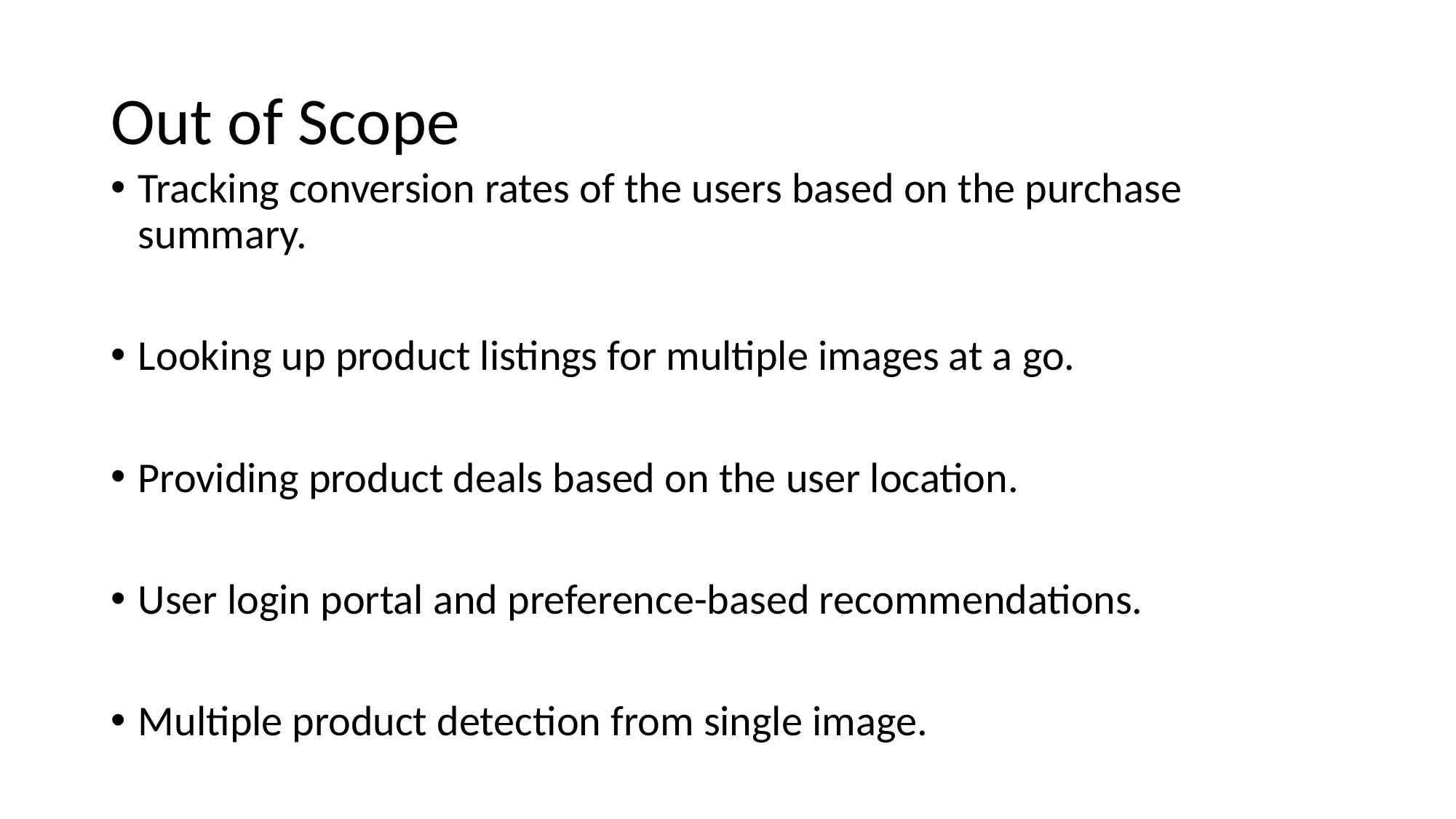

# Out of Scope
Tracking conversion rates of the users based on the purchase summary.

Looking up product listings for multiple images at a go.

Providing product deals based on the user location.

User login portal and preference-based recommendations.

Multiple product detection from single image.